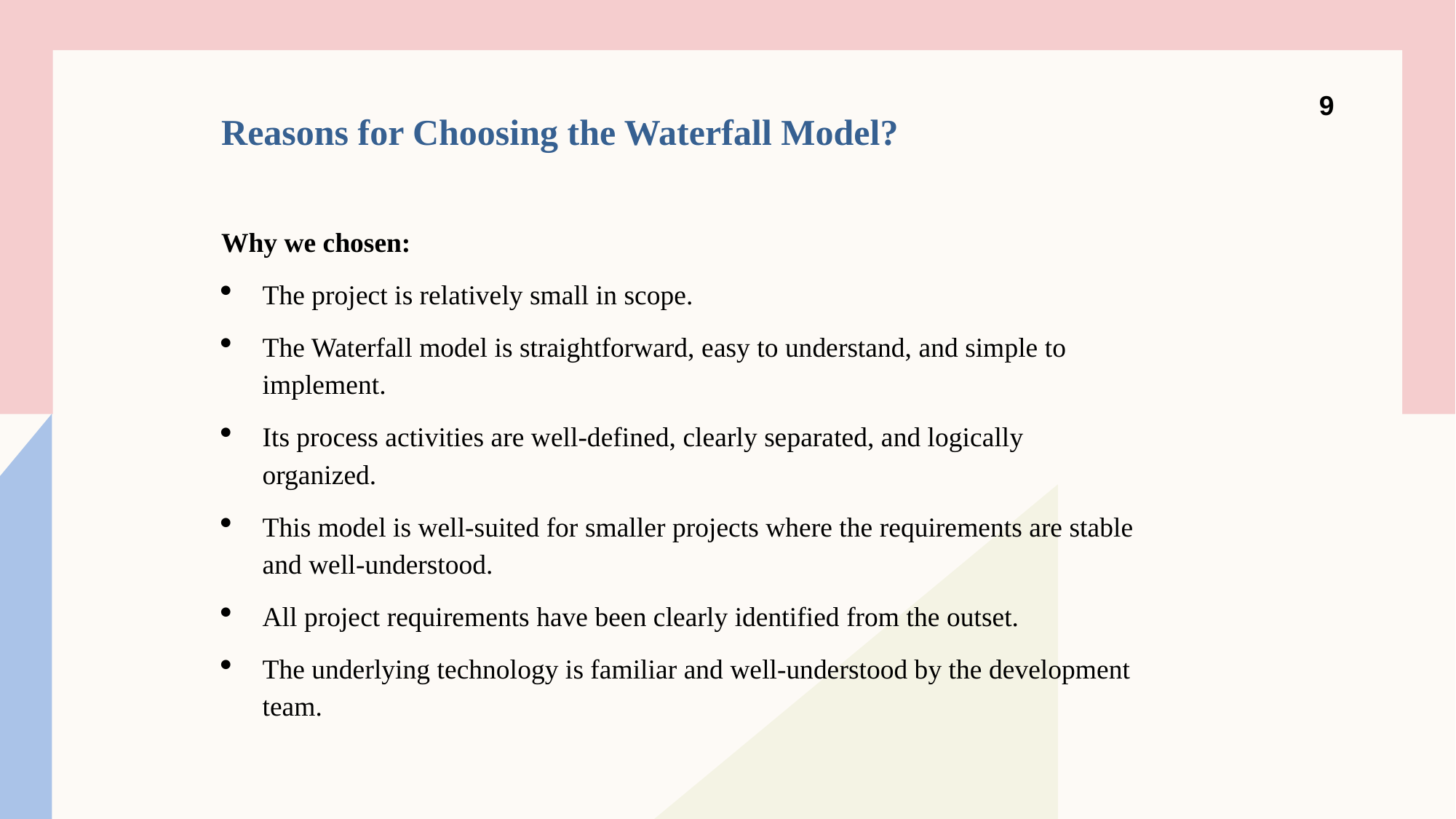

9
Reasons for Choosing the Waterfall Model?

Why we chosen:
The project is relatively small in scope.
The Waterfall model is straightforward, easy to understand, and simple to implement.
Its process activities are well-defined, clearly separated, and logically organized.
This model is well-suited for smaller projects where the requirements are stable and well-understood.
All project requirements have been clearly identified from the outset.
The underlying technology is familiar and well-understood by the development team.
#